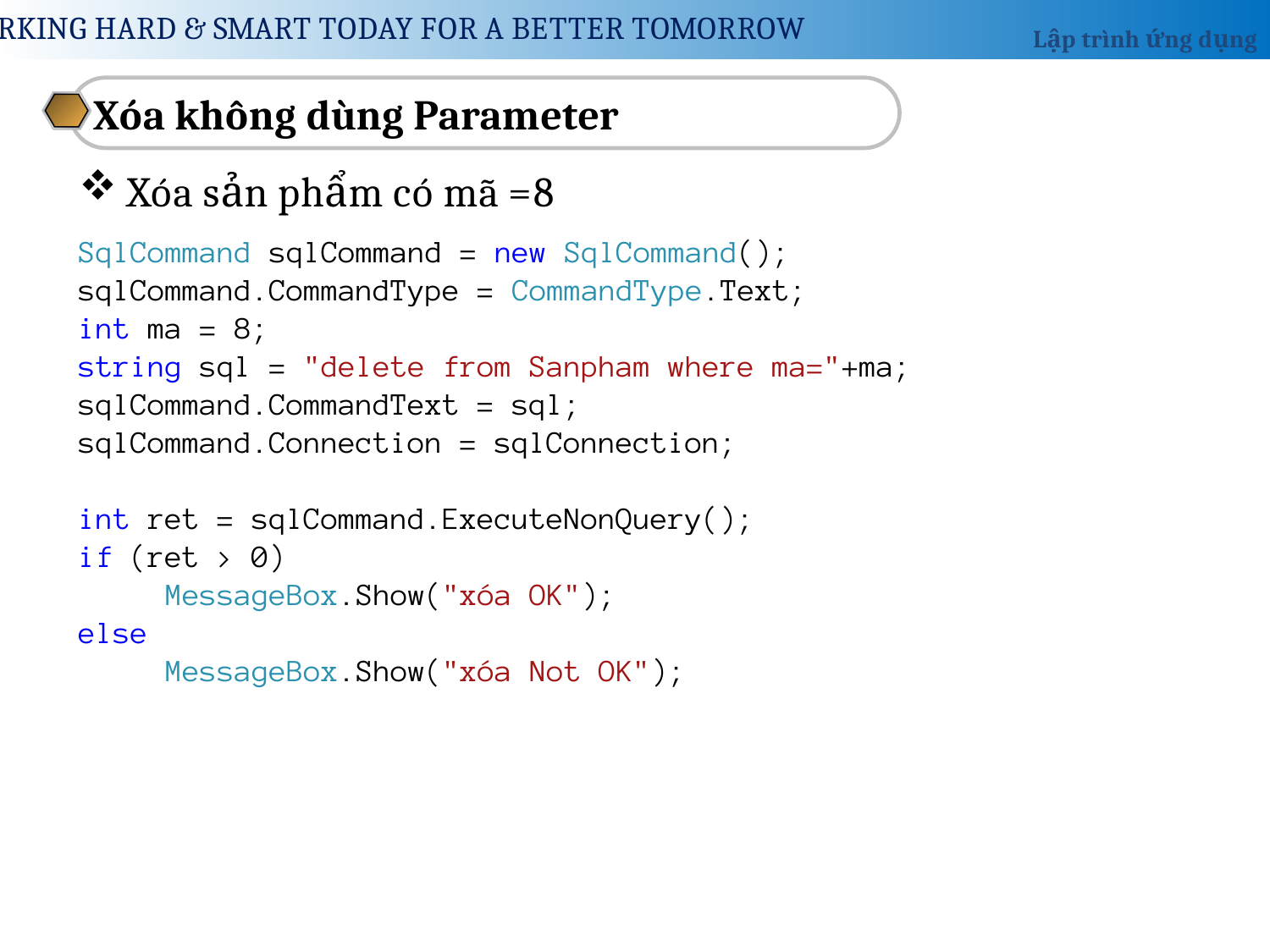

Xóa không dùng Parameter

Xóa sản phẩm có mã =8
SqlCommand sqlCommand = new SqlCommand();
sqlCommand.CommandType = CommandType.Text;
int ma = 8;
string sql = "delete from Sanpham where ma="+ma;
sqlCommand.CommandText = sql;
sqlCommand.Connection = sqlConnection;

int ret = sqlCommand.ExecuteNonQuery();
if (ret > 0)
     MessageBox.Show("xóa OK");
else
     MessageBox.Show("xóa Not OK");